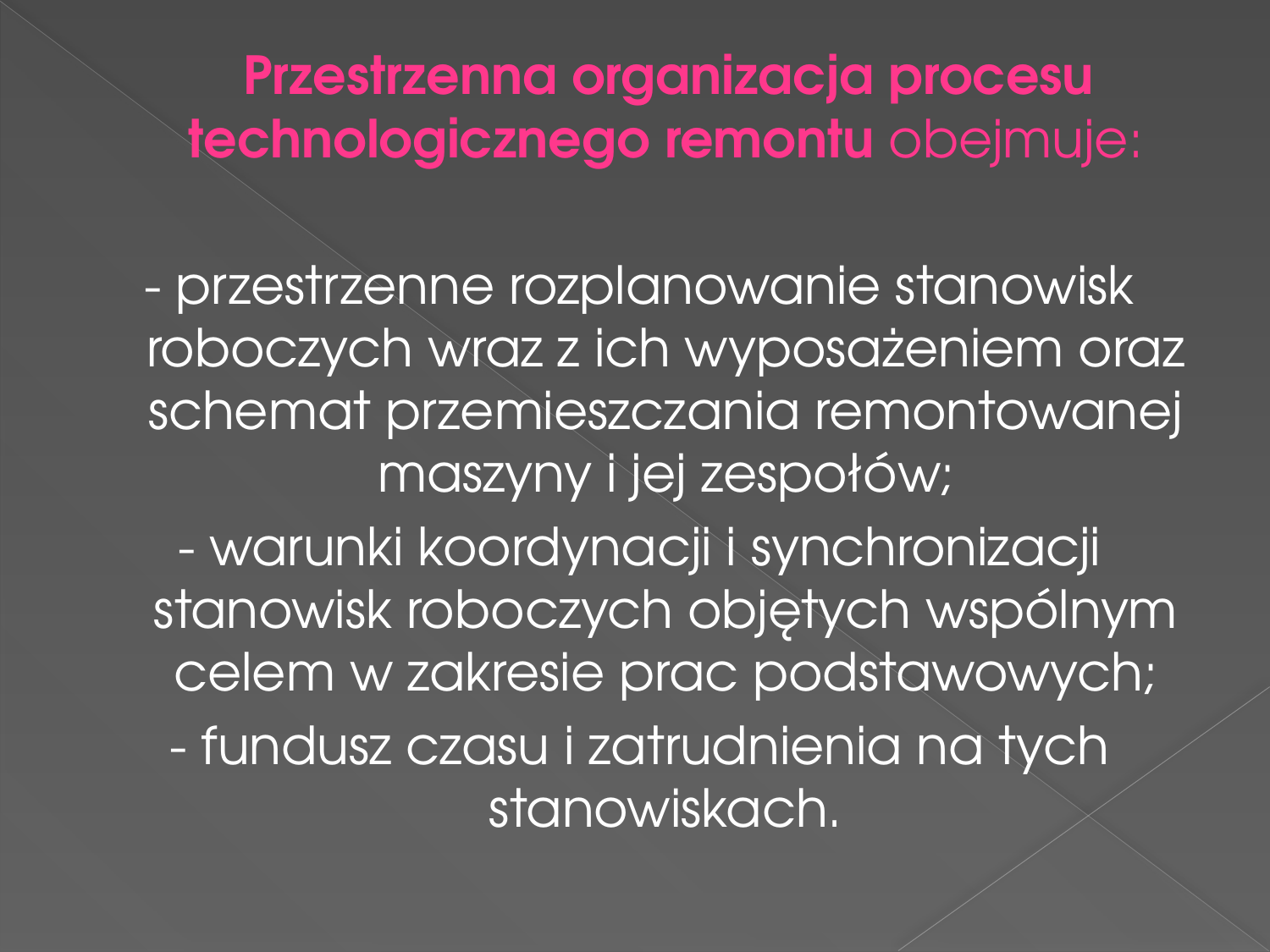

#
    Przestrzenna organizacja procesu technologicznego remontu obejmuje:

- przestrzenne rozplanowanie stanowisk roboczych wraz z ich wyposażeniem oraz schemat przemieszczania remontowanej maszyny i jej zespołów;
- warunki koordynacji i synchronizacji stanowisk roboczych objętych wspólnym celem w zakresie prac podstawowych;
- fundusz czasu i zatrudnienia na tych stanowiskach.